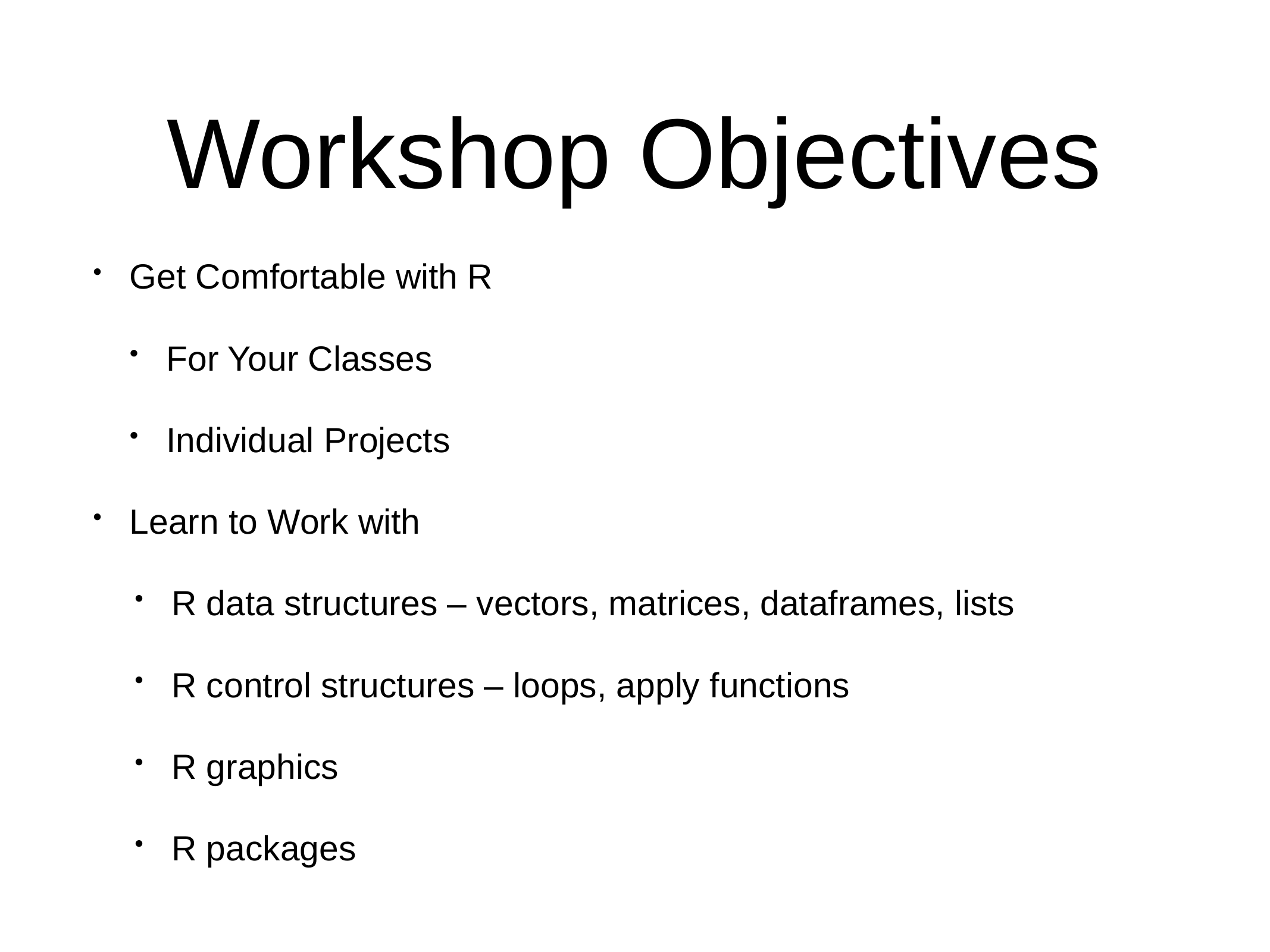

Get Comfortable with R
For Your Classes
Individual Projects
Learn to Work with
R data structures – vectors, matrices, dataframes, lists
R control structures – loops, apply functions
R graphics
R packages
# Workshop Objectives